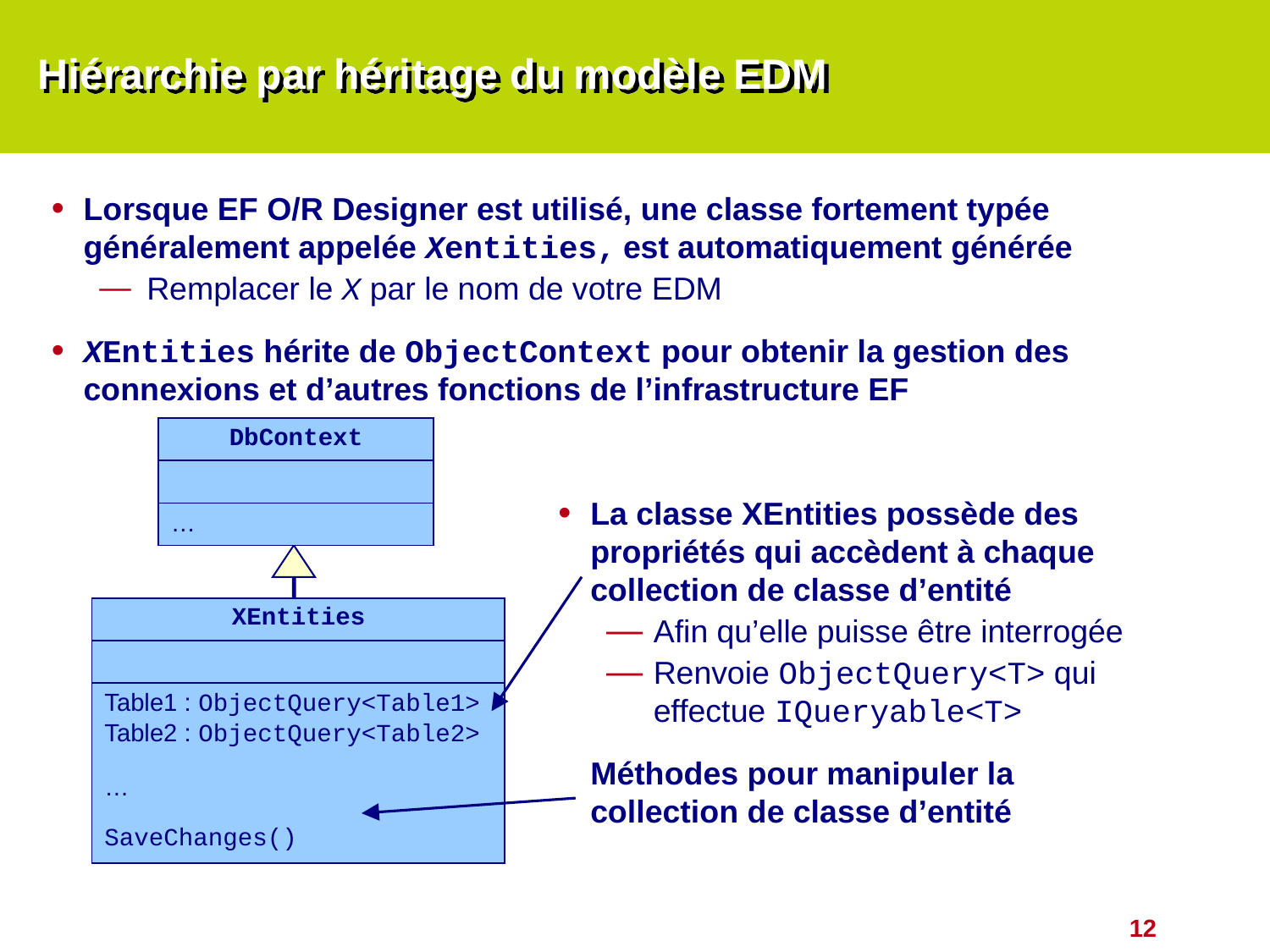

# Hiérarchie par héritage du modèle EDM
Lorsque EF O/R Designer est utilisé, une classe fortement typée généralement appelée Xentities, est automatiquement générée
Remplacer le X par le nom de votre EDM
XEntities hérite de ObjectContext pour obtenir la gestion des connexions et d’autres fonctions de l’infrastructure EF
| DbContext |
| --- |
|  |
| … |
La classe XEntities possède des propriétés qui accèdent à chaque collection de classe d’entité
Afin qu’elle puisse être interrogée
Renvoie ObjectQuery<T> qui effectue IQueryable<T>
	Méthodes pour manipuler la collection de classe d’entité

| XEntities |
| --- |
|  |
| Table1 : ObjectQuery<Table1> Table2 : ObjectQuery<Table2> … SaveChanges() |